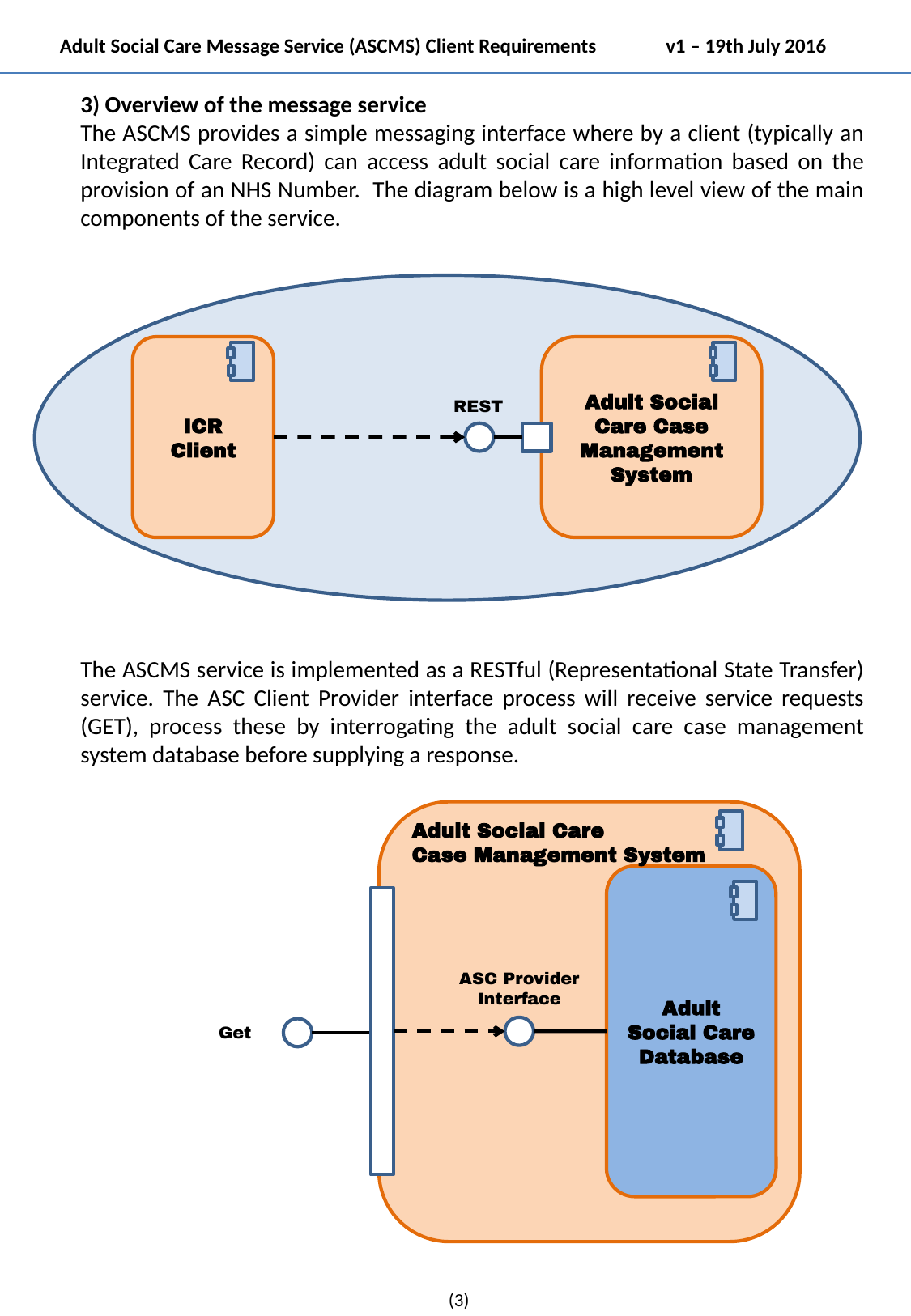

Adult Social Care Message Service (ASCMS) Client Requirements               v1 – 19th July 2016
3) Overview of the message service
The ASCMS provides a simple messaging interface where by a client (typically an Integrated Care Record) can access adult social care information based on the provision of an NHS Number.  The diagram below is a high level view of the main components of the service.

ICR
Client
Adult Social Care Case Management System

REST

The ASCMS service is implemented as a RESTful (Representational State Transfer) service. The ASC Client Provider interface process will receive service requests (GET), process these by interrogating the adult social care case management system database before supplying a response.

Adult Social Care
Case Management System

Adult Social Care
Database

ASC Provider
Interface
Get

(3)